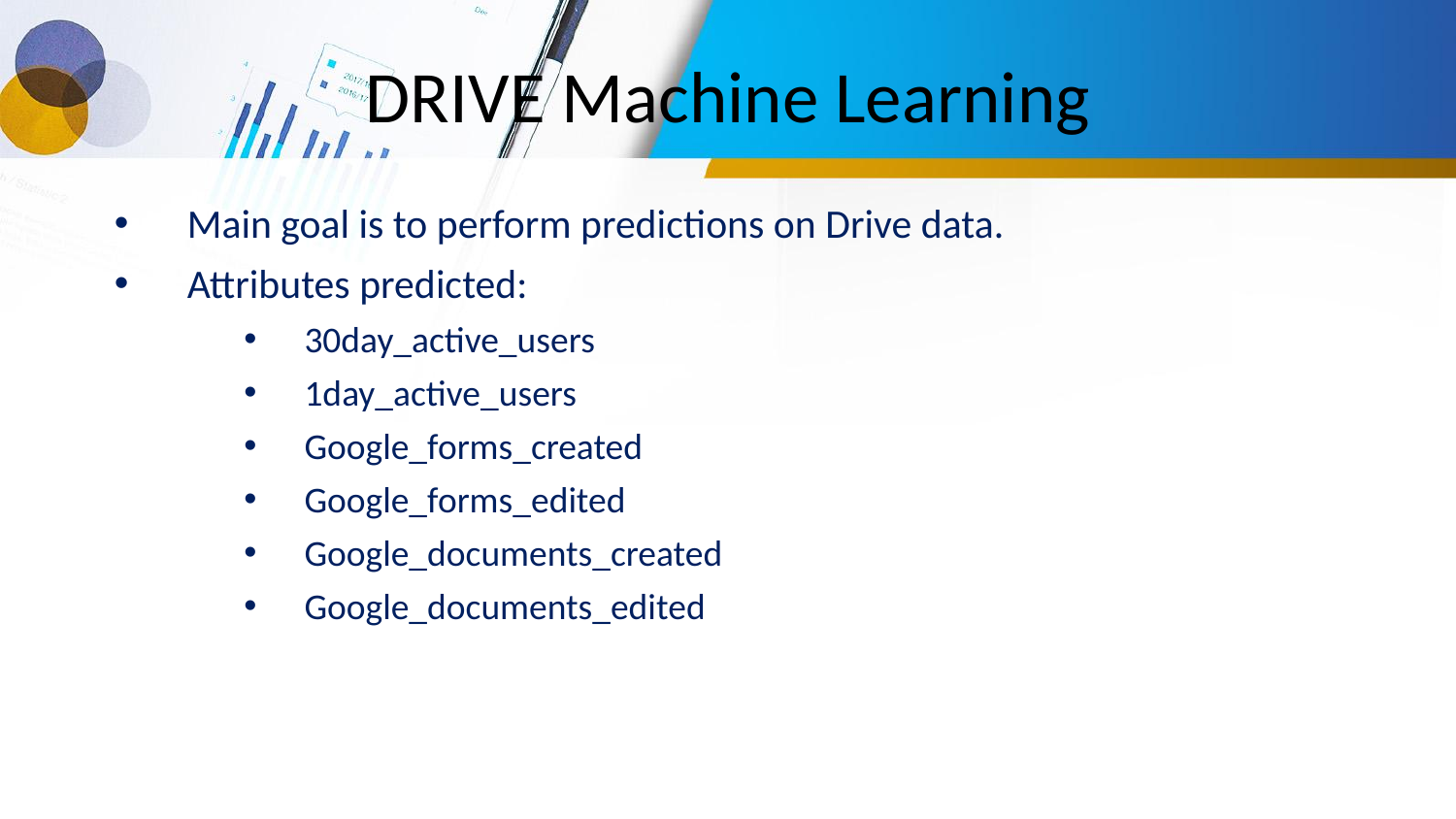

# DRIVE Machine Learning
Main goal is to perform predictions on Drive data.
Attributes predicted:
30day_active_users
1day_active_users
Google_forms_created
Google_forms_edited
Google_documents_created
Google_documents_edited